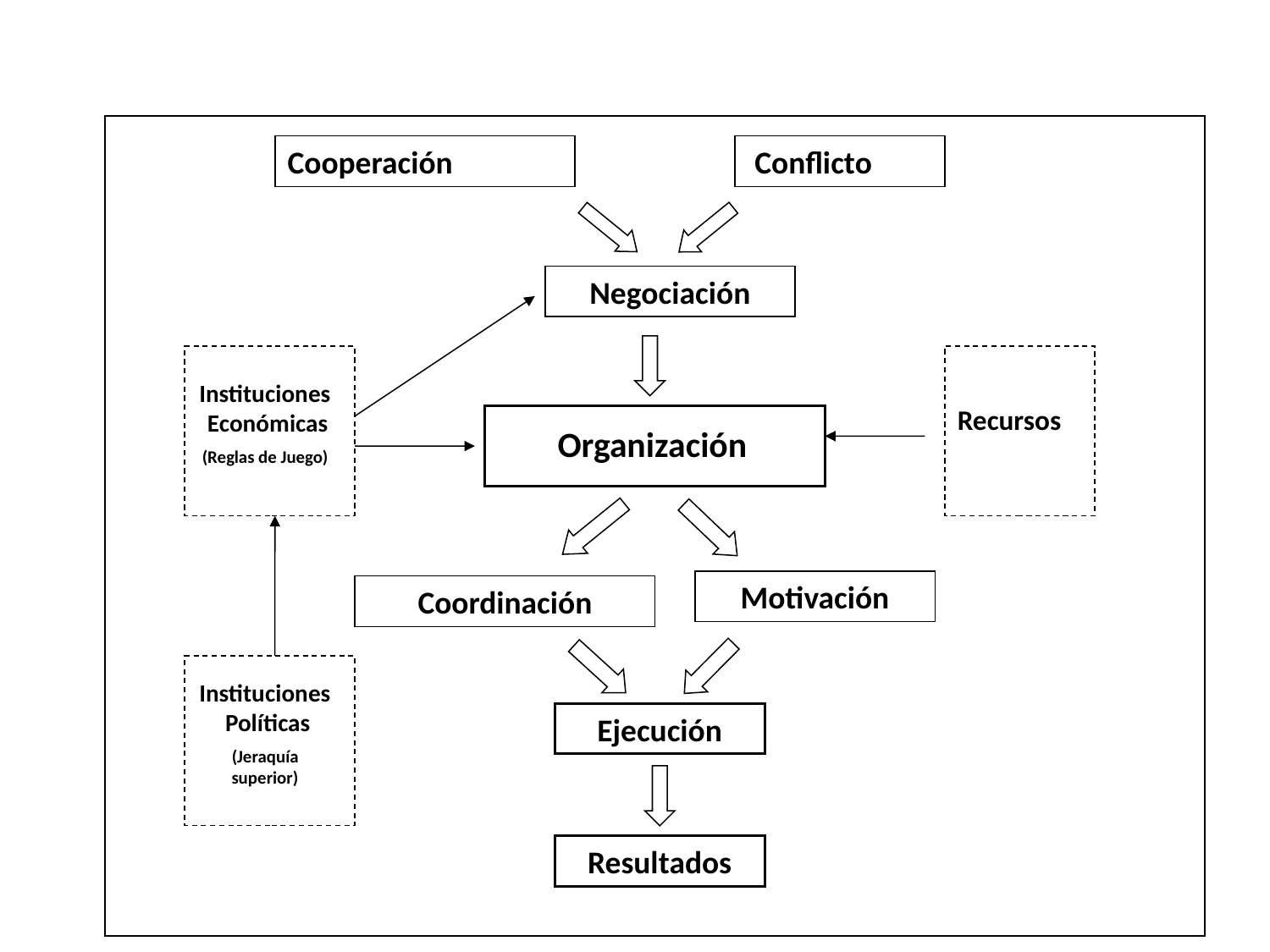

ACTIVIDAD ECONÓMICA

Cooperación
 Conflicto

Negociación

 Instituciones  Económicas
(Reglas de Juego)

Recursos

Organización

Motivación
Coordinación

 Instituciones  Políticas
(Jeraquía superior)

Ejecución

Resultados